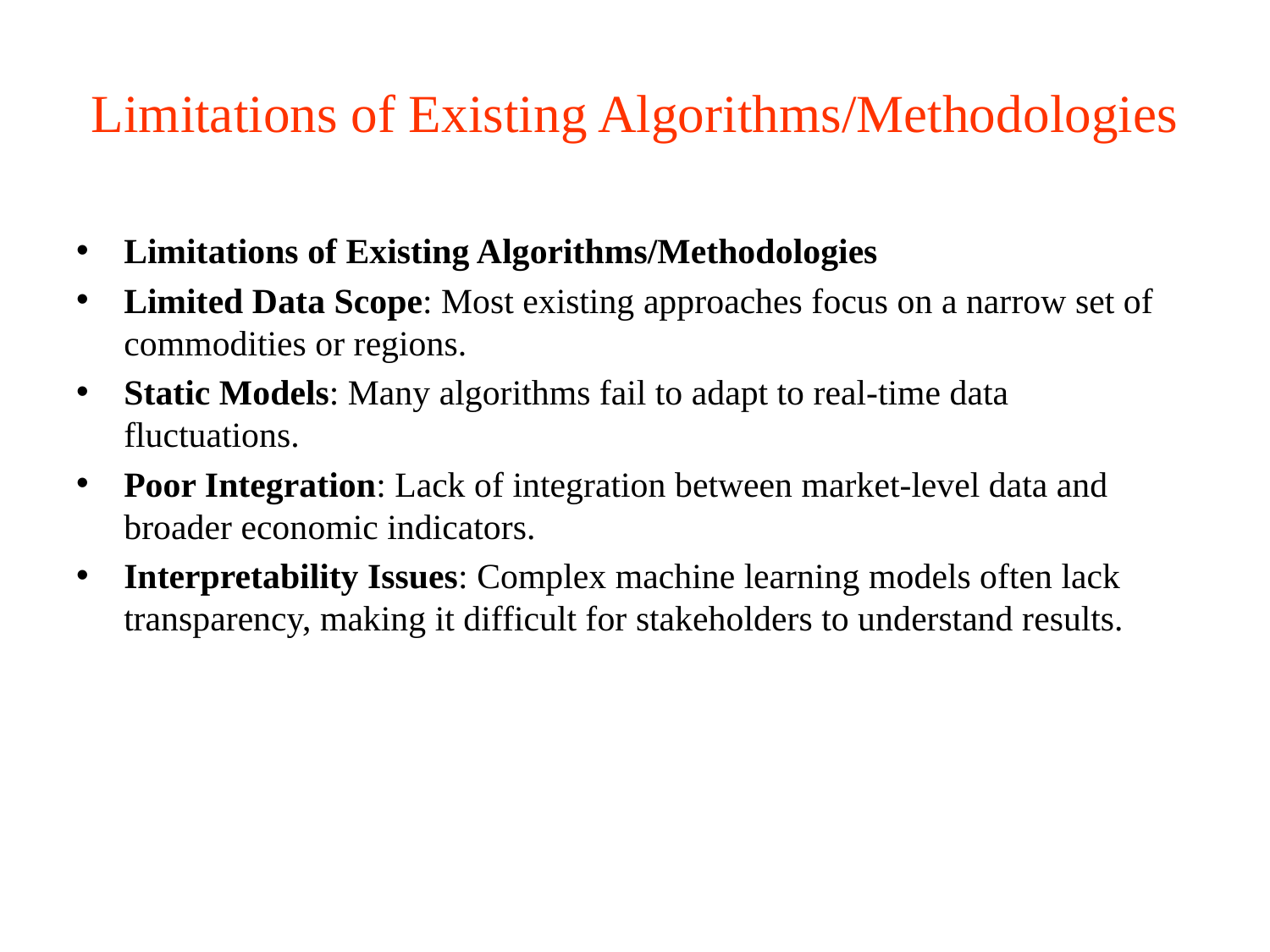

# Limitations of Existing Algorithms/Methodologies
Limitations of Existing Algorithms/Methodologies
Limited Data Scope: Most existing approaches focus on a narrow set of commodities or regions.
Static Models: Many algorithms fail to adapt to real-time data fluctuations.
Poor Integration: Lack of integration between market-level data and broader economic indicators.
Interpretability Issues: Complex machine learning models often lack transparency, making it difficult for stakeholders to understand results.